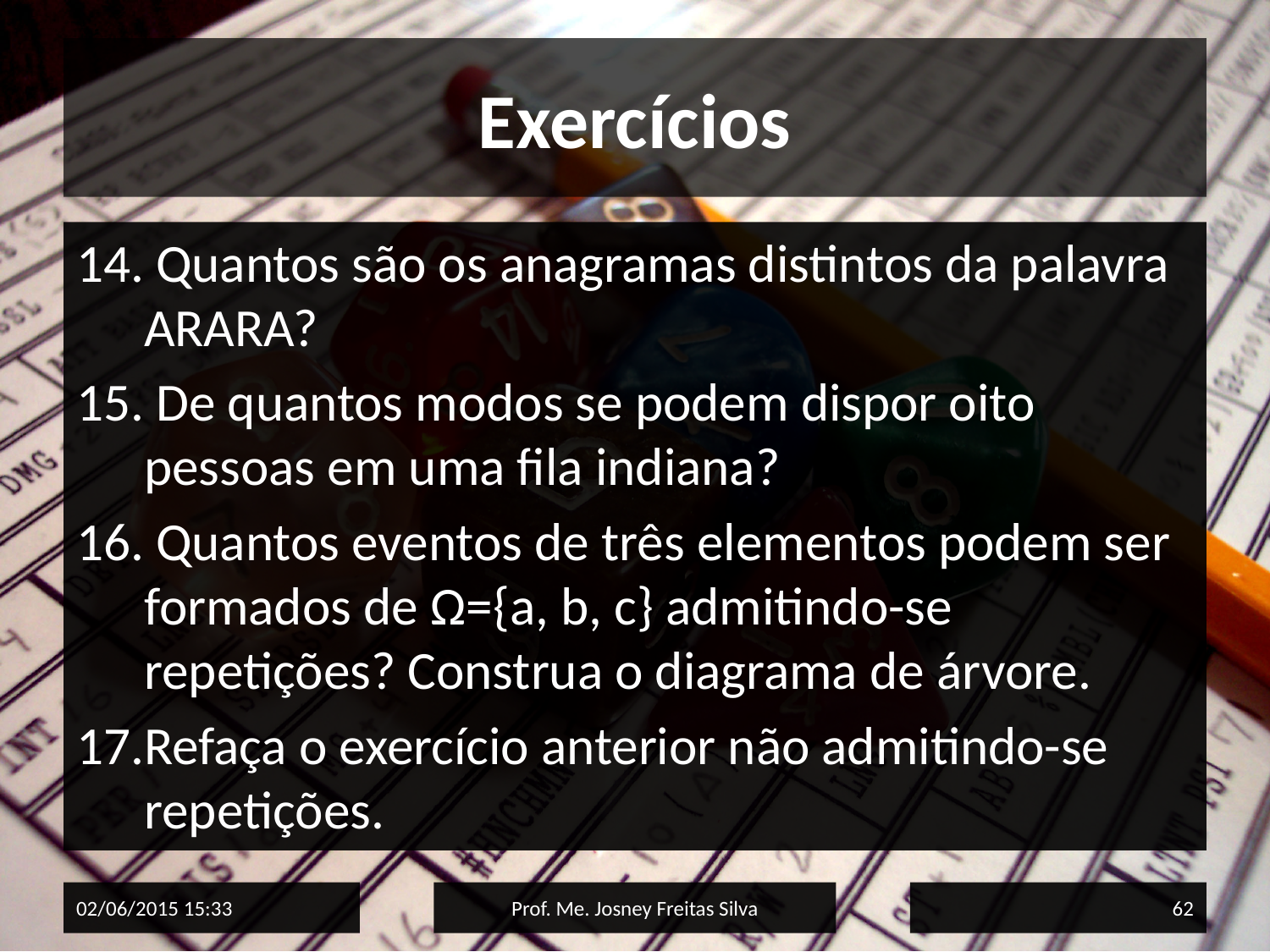

# Exercícios
 Quantos são os anagramas distintos da palavra ARARA?
 De quantos modos se podem dispor oito pessoas em uma fila indiana?
 Quantos eventos de três elementos podem ser formados de Ω={a, b, c} admitindo-se repetições? Construa o diagrama de árvore.
Refaça o exercício anterior não admitindo-se repetições.
02/06/2015 15:33
Prof. Me. Josney Freitas Silva
62